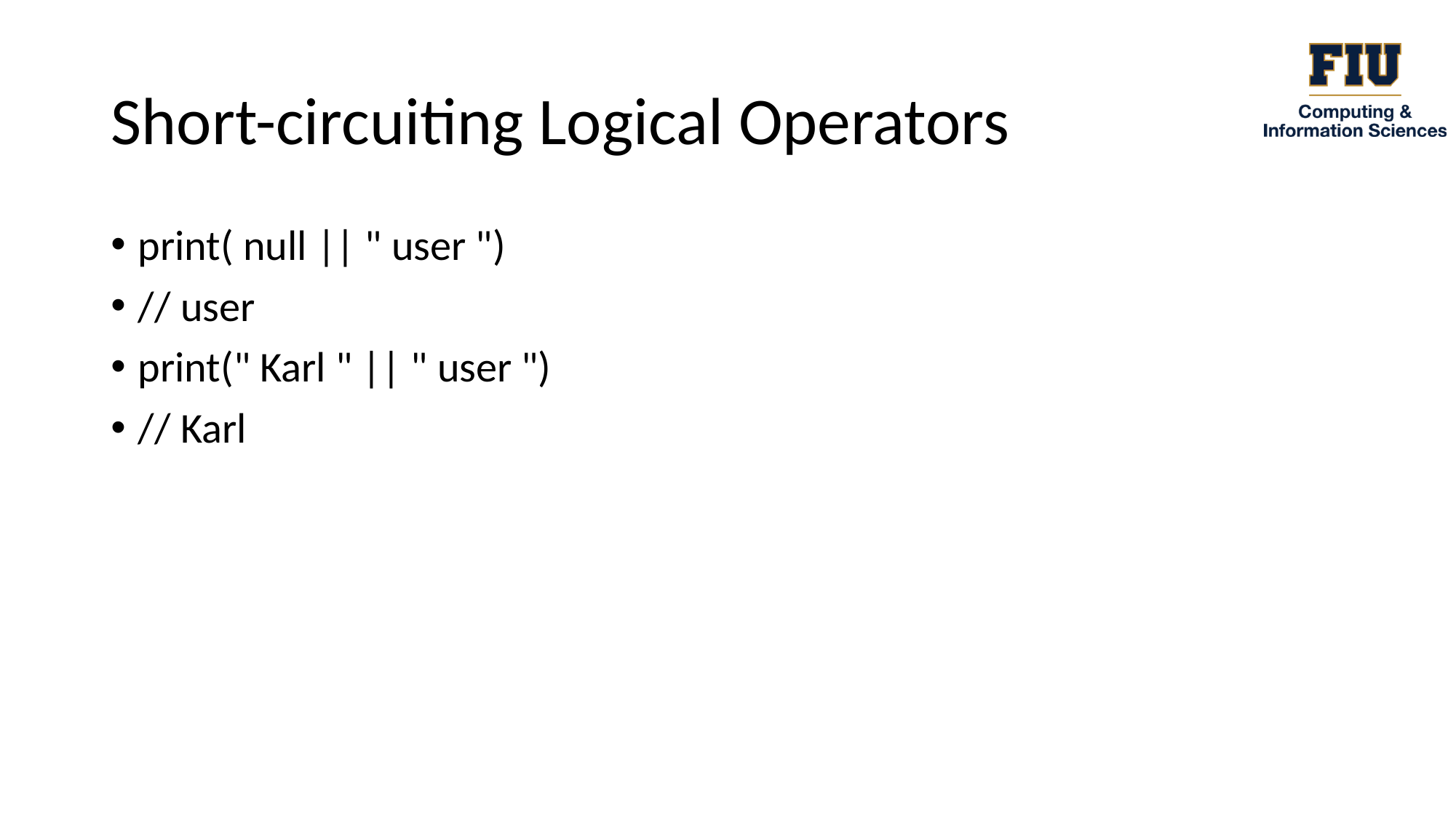

# Short-circuiting Logical Operators
print( null || " user ")
// user
print(" Karl " || " user ")
// Karl